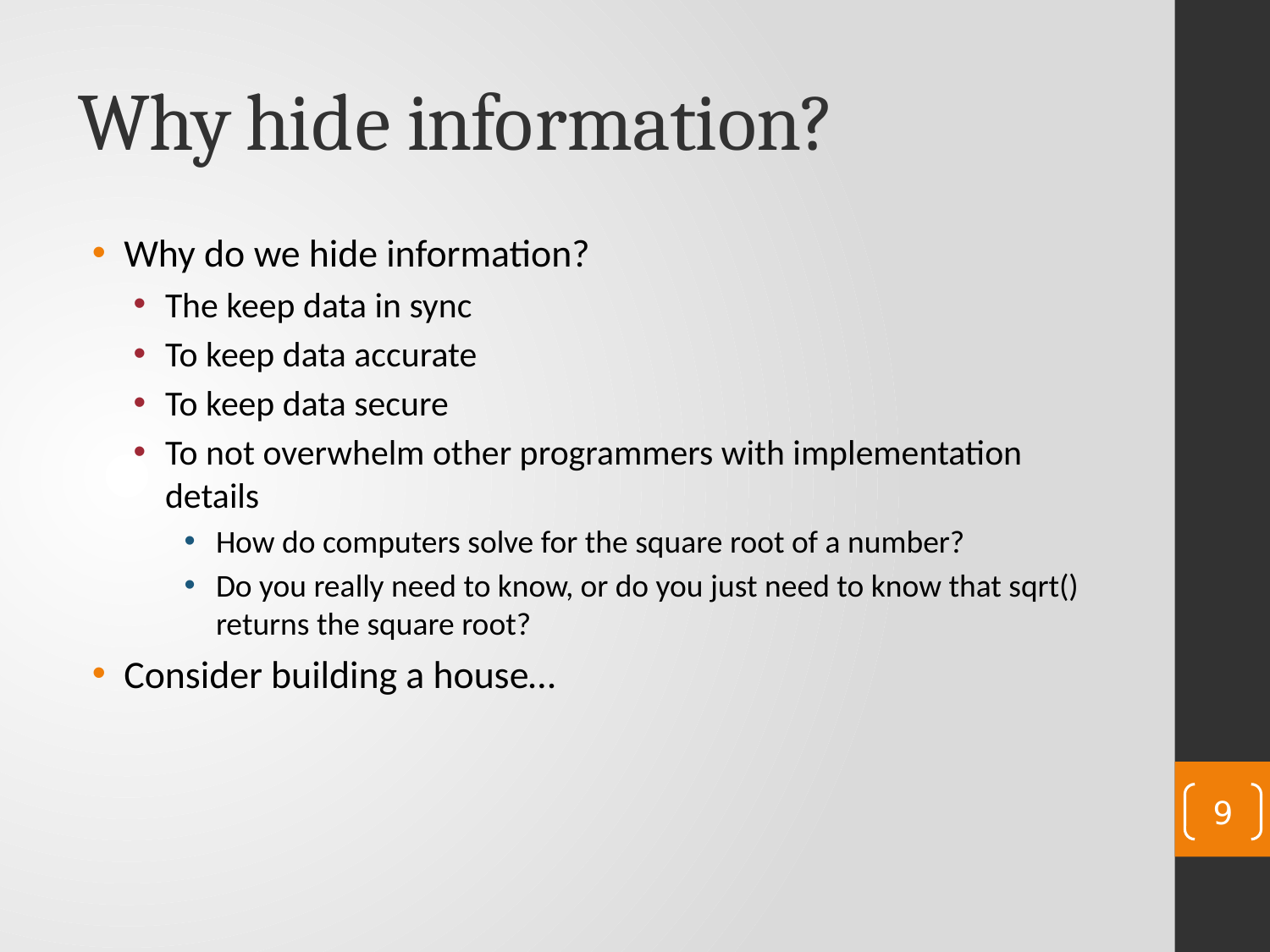

# Why hide information?
Why do we hide information?
The keep data in sync
To keep data accurate
To keep data secure
To not overwhelm other programmers with implementation details
How do computers solve for the square root of a number?
Do you really need to know, or do you just need to know that sqrt() returns the square root?
Consider building a house…
9